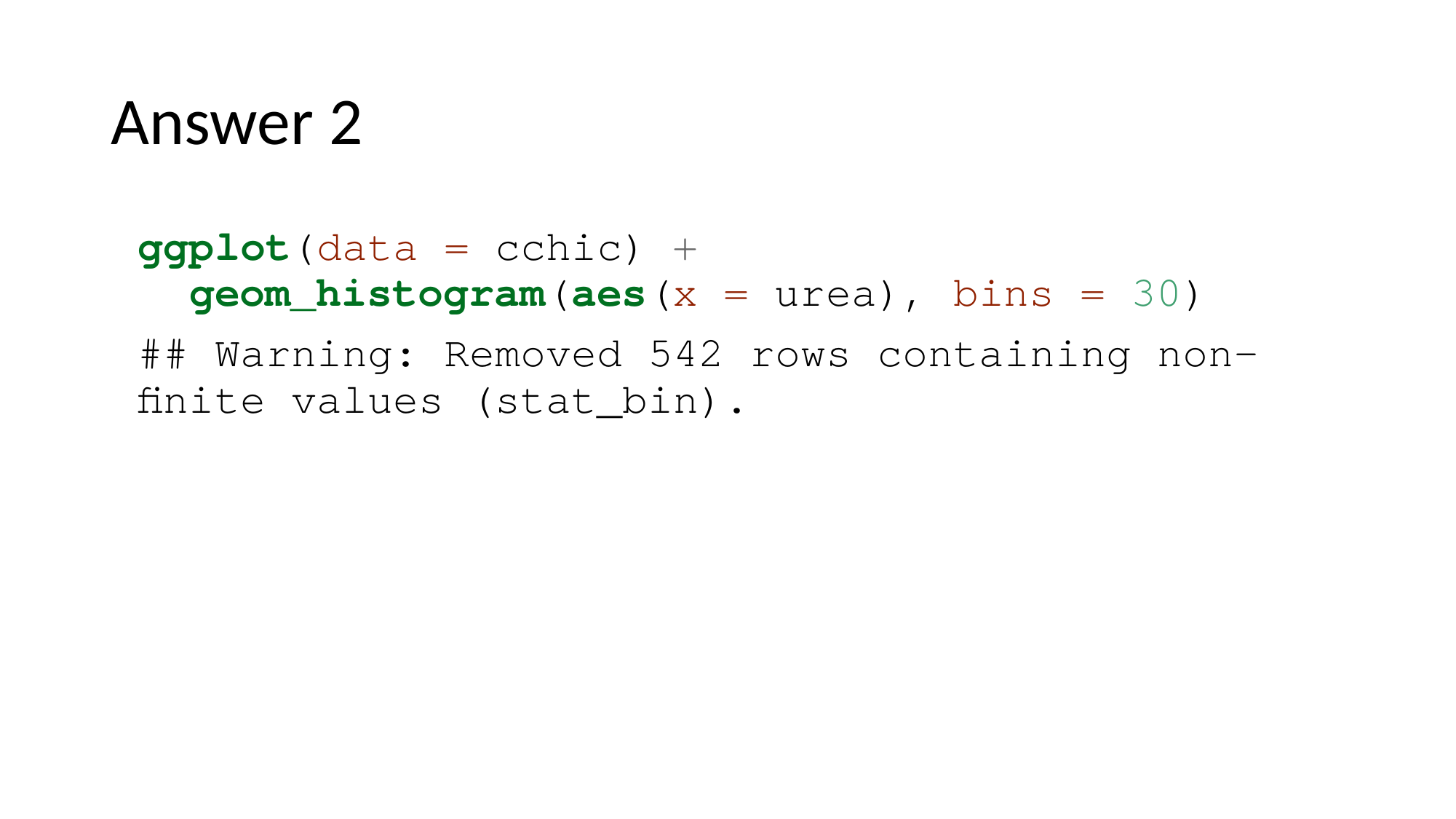

# Answer 2
ggplot(data = cchic) +
  geom_histogram(aes(x = urea), bins = 30)
## Warning: Removed 542 rows containing non-finite values (stat_bin).